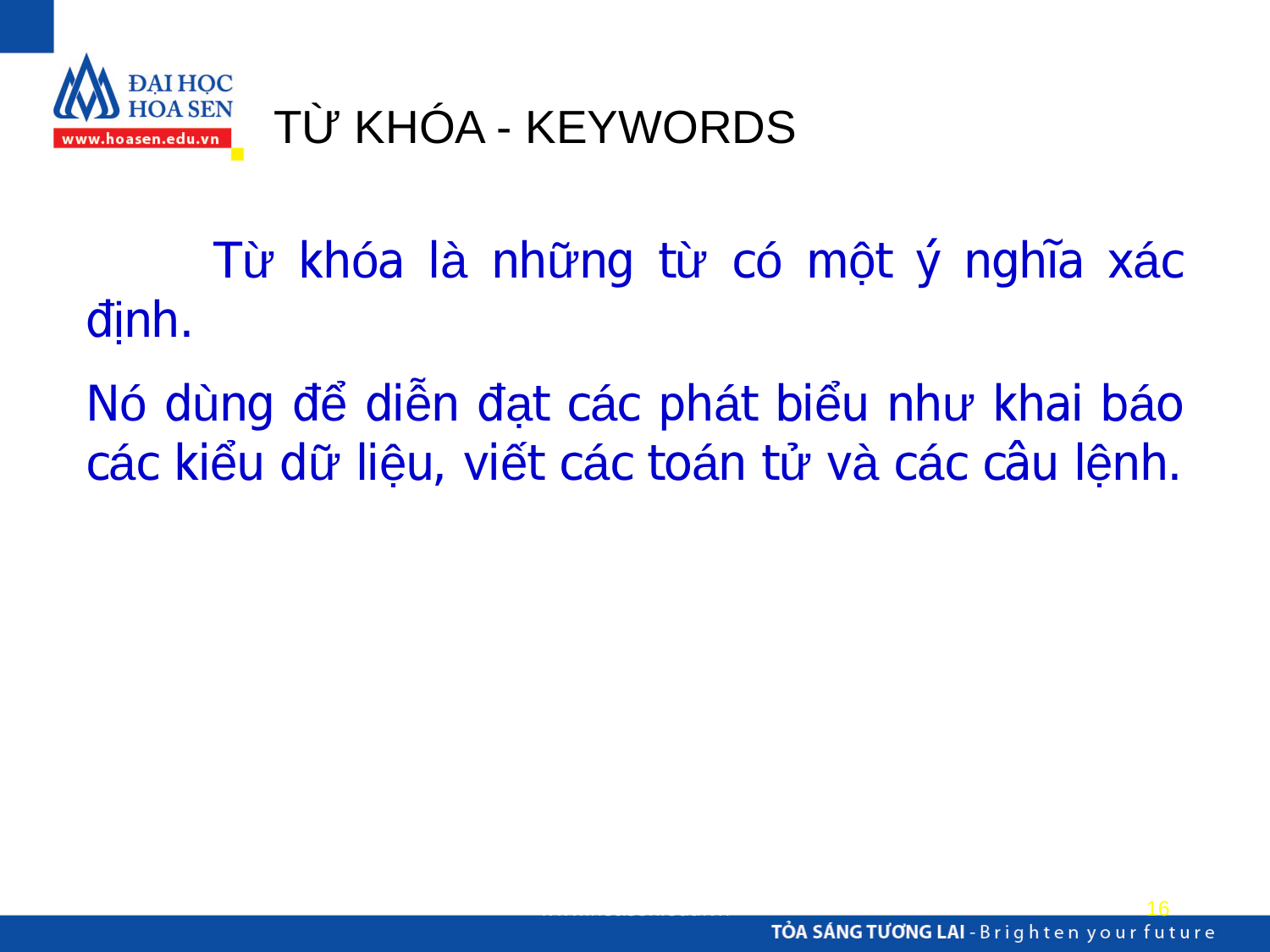

# TỪ KHÓA - KEYWORDS
	Từ khóa là những từ có một ý nghĩa xác định.
Nó dùng để diễn đạt các phát biểu như khai báo các kiểu dữ liệu, viết các toán tử và các câu lệnh.
www.hoasen.edu.vn
16